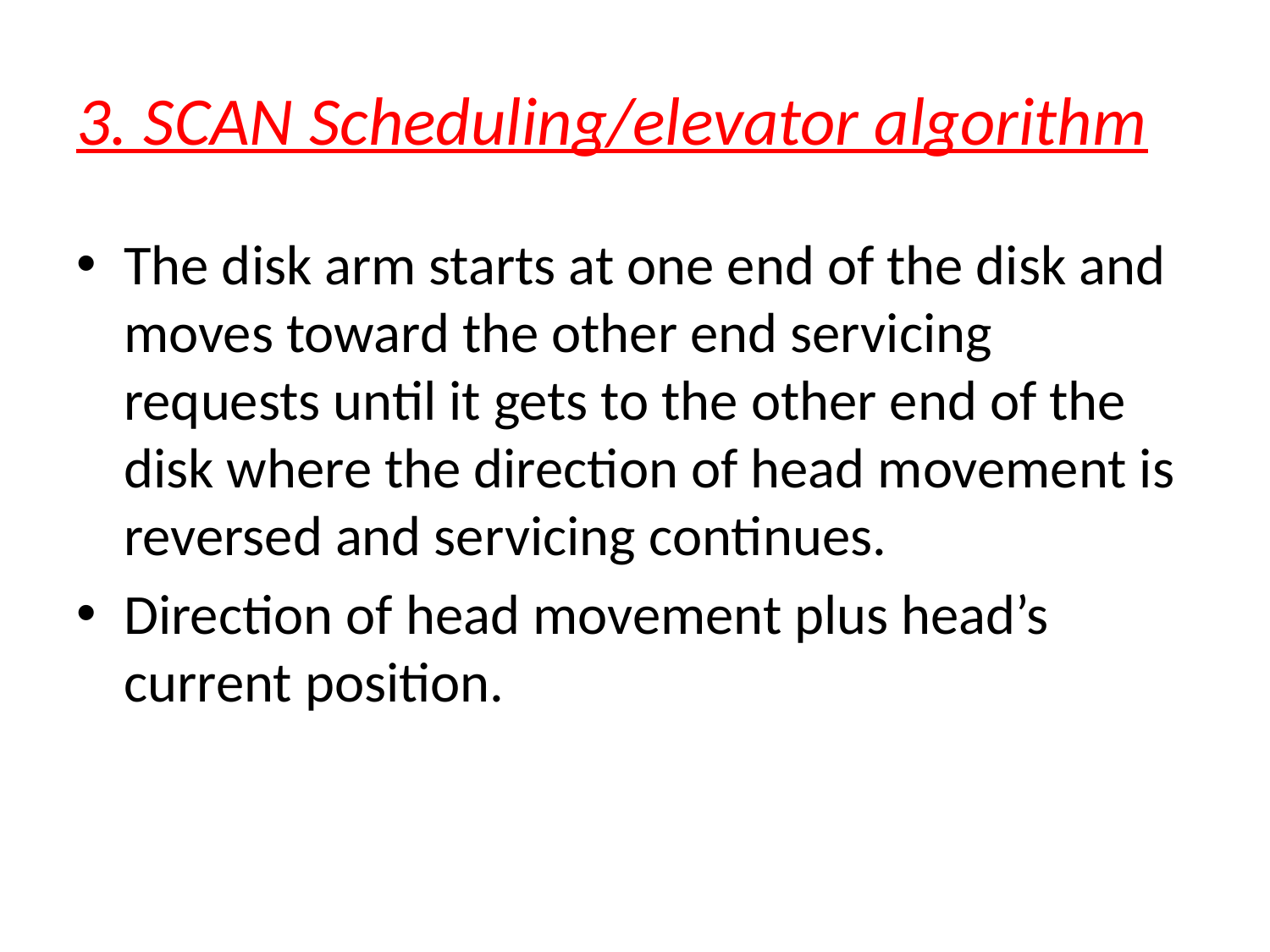

# 3. SCAN Scheduling/elevator algorithm
The disk arm starts at one end of the disk and moves toward the other end servicing requests until it gets to the other end of the disk where the direction of head movement is reversed and servicing continues.
Direction of head movement plus head’s current position.